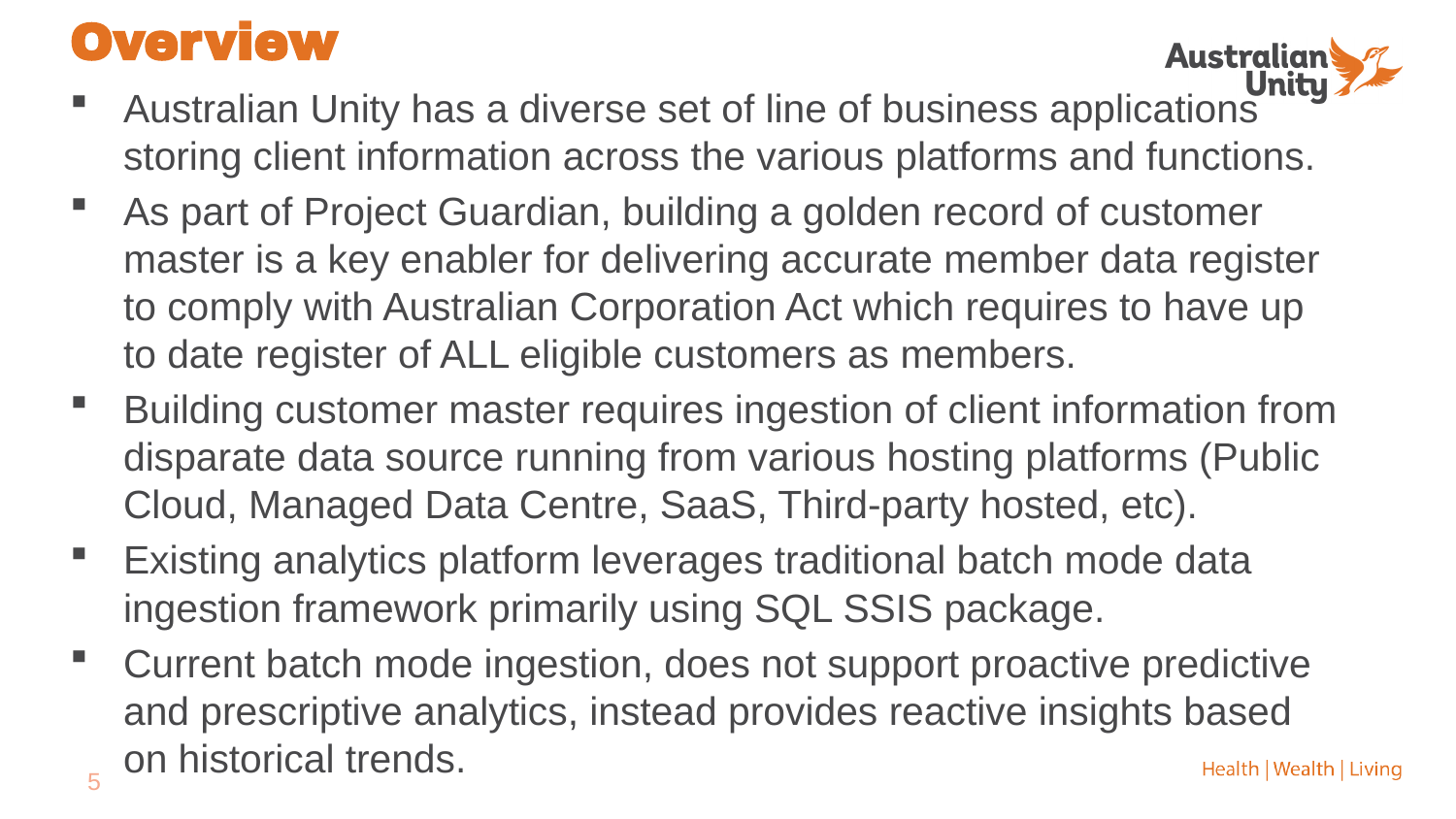

# Overview
Australian Unity has a diverse set of line of business applications storing client information across the various platforms and functions.
As part of Project Guardian, building a golden record of customer master is a key enabler for delivering accurate member data register to comply with Australian Corporation Act which requires to have up to date register of ALL eligible customers as members.
Building customer master requires ingestion of client information from disparate data source running from various hosting platforms (Public Cloud, Managed Data Centre, SaaS, Third-party hosted, etc).
Existing analytics platform leverages traditional batch mode data ingestion framework primarily using SQL SSIS package.
Current batch mode ingestion, does not support proactive predictive and prescriptive analytics, instead provides reactive insights based on historical trends.
5